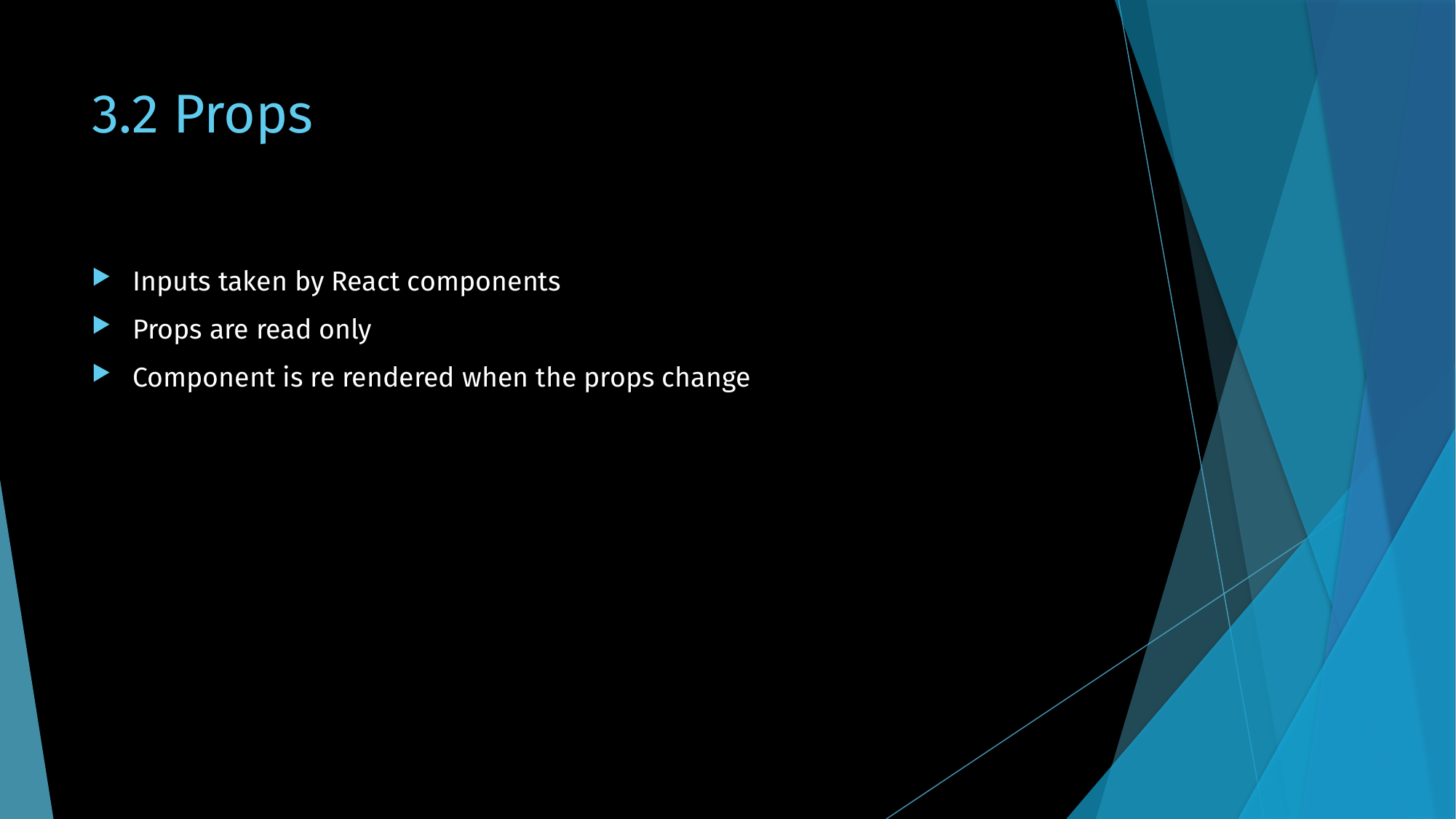

# 3.2 Props
Inputs taken by React components
Props are read only
Component is re rendered when the props change